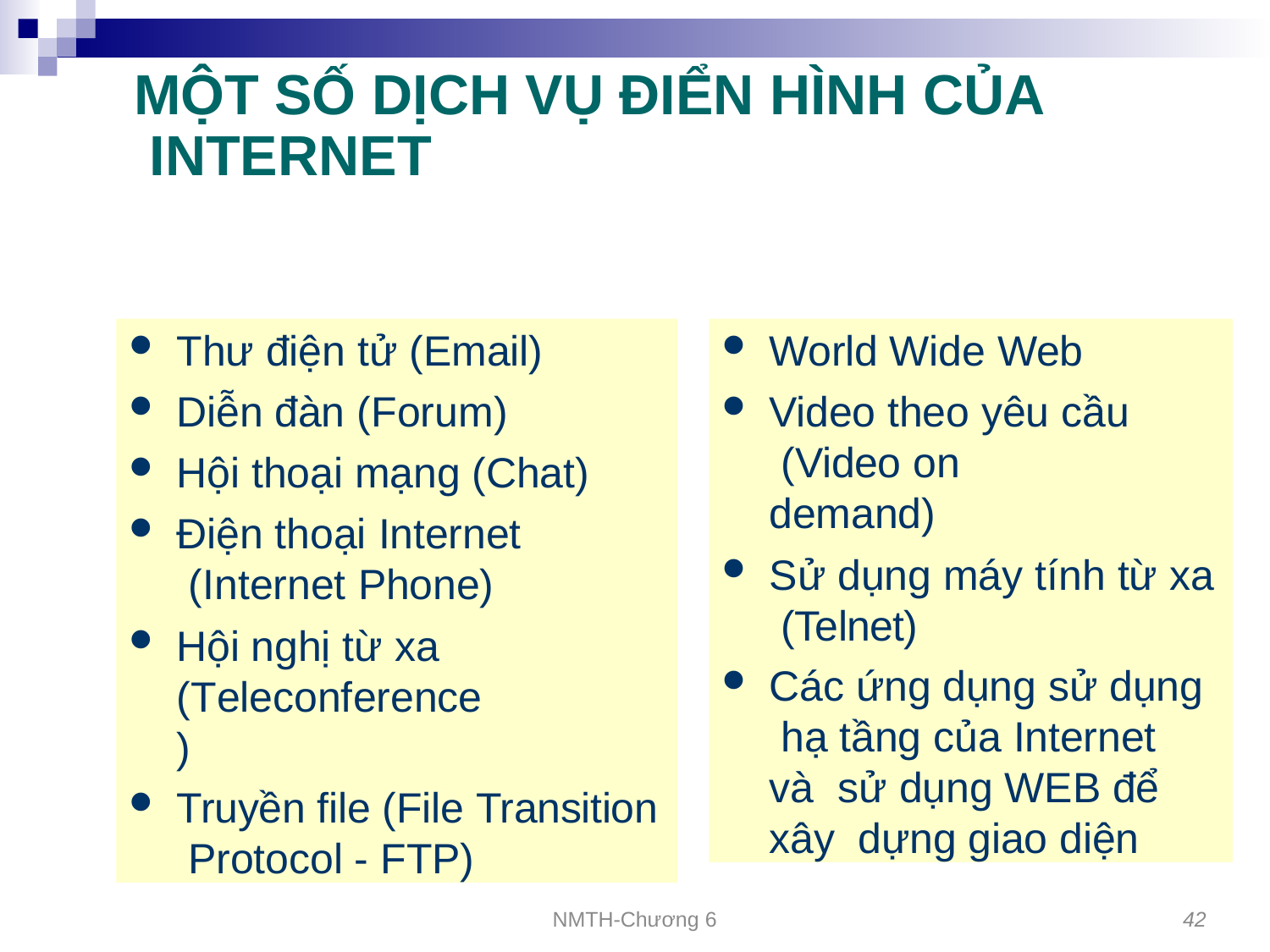

# MỘT SỐ DỊCH VỤ ĐIỂN HÌNH CỦA  INTERNET
Thư điện tử (Email)
Diễn đàn (Forum)
Hội thoại mạng (Chat)
Điện thoại Internet  (Internet Phone)
Hội nghị từ xa  (Teleconference)
Truyền file (File Transition  Protocol - FTP)
World Wide Web
Video theo yêu cầu  (Video on demand)
Sử dụng máy tính từ xa  (Telnet)
Các ứng dụng sử dụng  hạ tầng của Internet và  sử dụng WEB để xây  dựng giao diện
NMTH-Chương 6
42